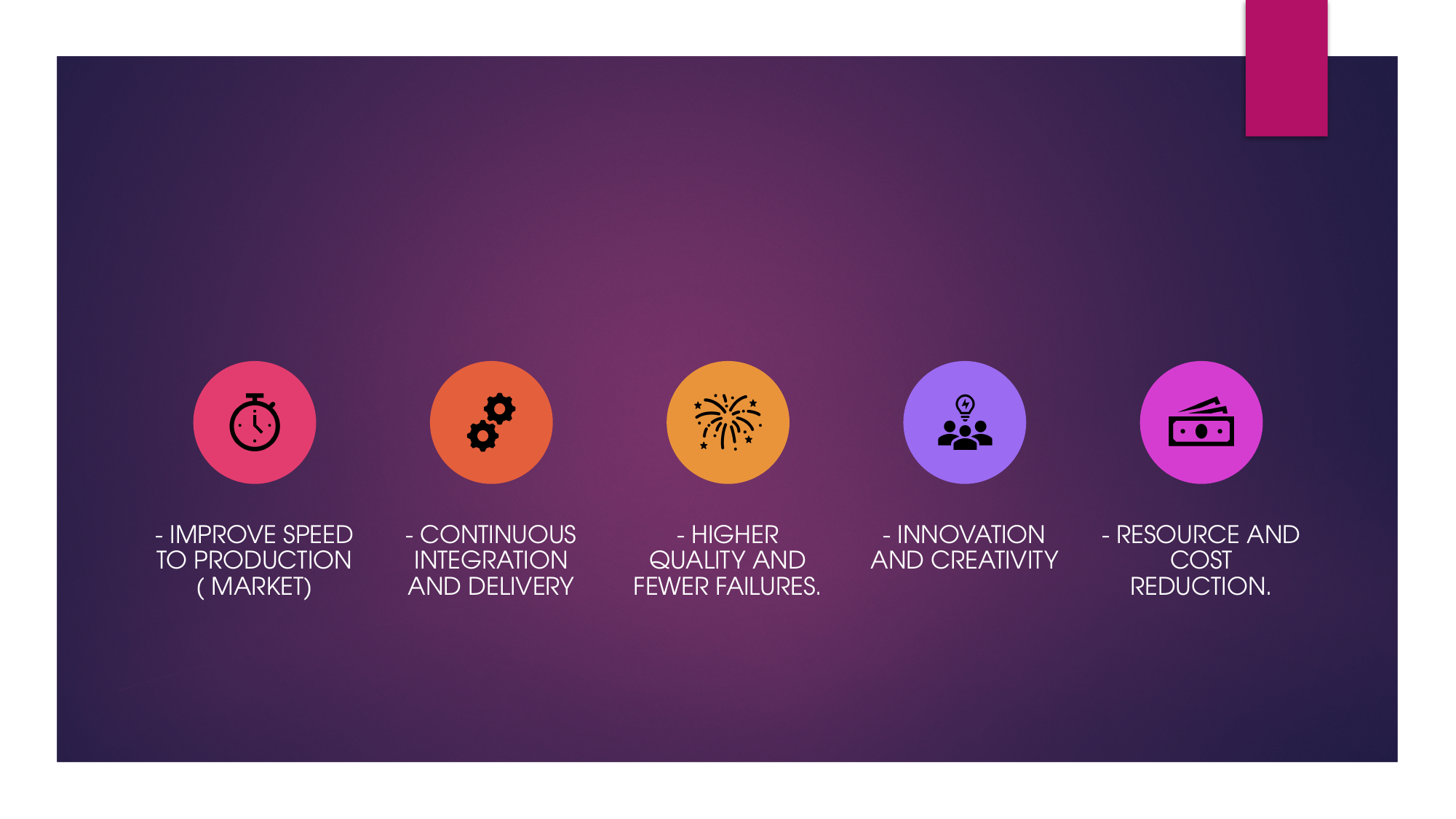

#
- Improve speed to Production ( market)
- Continuous Integration and Delivery
- Higher quality and fewer failures.
- Innovation and creativity
- Resource and Cost reduction.